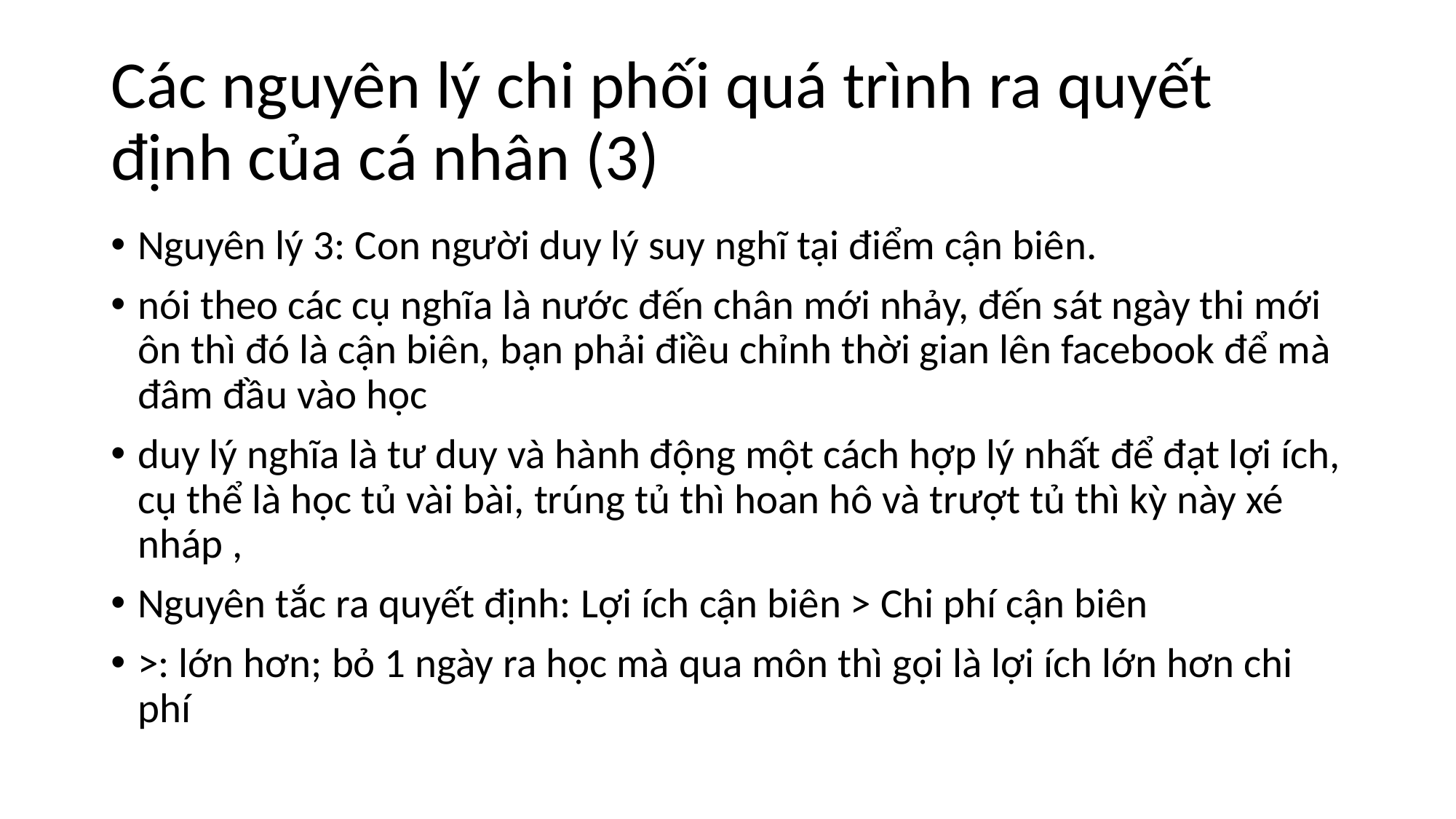

# Các nguyên lý chi phối quá trình ra quyết định của cá nhân (3)
Nguyên lý 3: Con người duy lý suy nghĩ tại điểm cận biên.
nói theo các cụ nghĩa là nước đến chân mới nhảy, đến sát ngày thi mới ôn thì đó là cận biên, bạn phải điều chỉnh thời gian lên facebook để mà đâm đầu vào học
duy lý nghĩa là tư duy và hành động một cách hợp lý nhất để đạt lợi ích, cụ thể là học tủ vài bài, trúng tủ thì hoan hô và trượt tủ thì kỳ này xé nháp ,
Nguyên tắc ra quyết định: Lợi ích cận biên > Chi phí cận biên
>: lớn hơn; bỏ 1 ngày ra học mà qua môn thì gọi là lợi ích lớn hơn chi phí